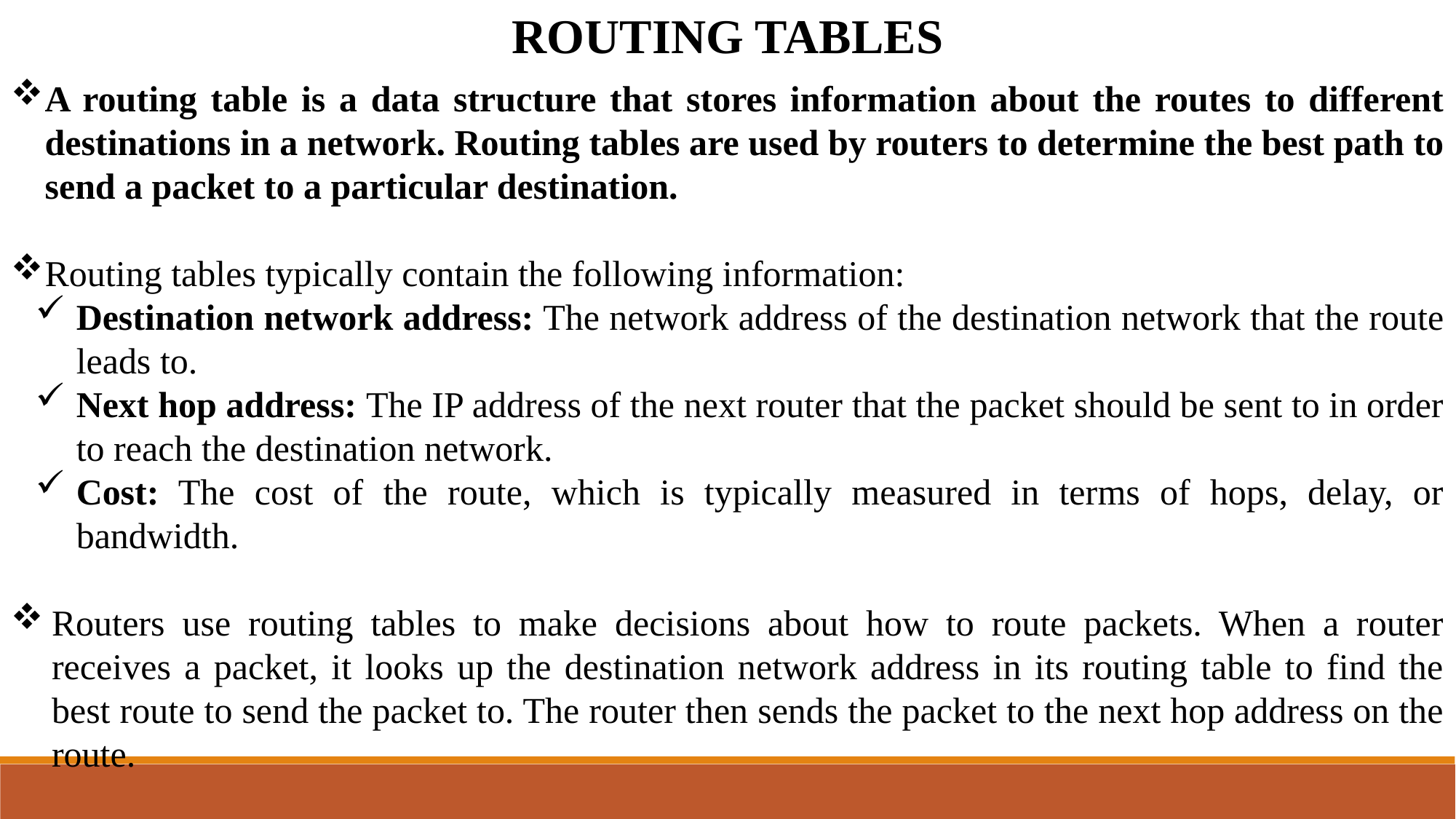

ROUTING TABLES
A routing table is a data structure that stores information about the routes to different destinations in a network. Routing tables are used by routers to determine the best path to send a packet to a particular destination.

Routing tables typically contain the following information:
Destination network address: The network address of the destination network that the route leads to.
Next hop address: The IP address of the next router that the packet should be sent to in order to reach the destination network.
Cost: The cost of the route, which is typically measured in terms of hops, delay, or bandwidth.

Routers use routing tables to make decisions about how to route packets. When a router receives a packet, it looks up the destination network address in its routing table to find the best route to send the packet to. The router then sends the packet to the next hop address on the route.